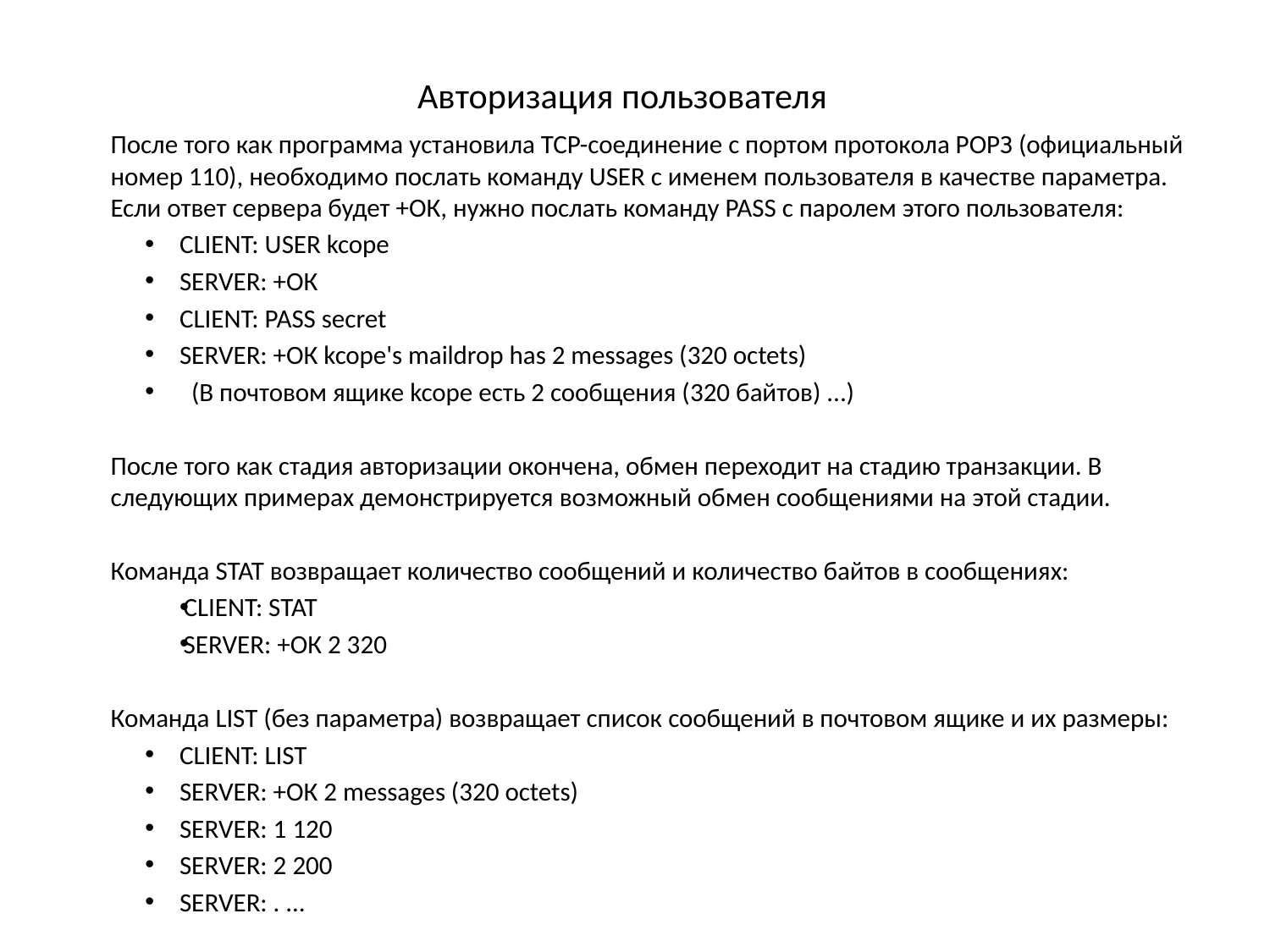

# Авторизация пользователя

После того как программа установила TCP-соединение с портом протокола РОРЗ (официальный номер 110), необходимо послать команду USER с именем пользователя в качестве параметра. Если ответ сервера будет +ОК, нужно послать команду PASS с паролем этого пользователя:
CLIENT: USER kcope
SERVER: +ОК
CLIENT: PASS secret
SERVER: +ОК kcope's maildrop has 2 messages (320 octets)
  (В почтовом ящике kcope есть 2 сообщения (320 байтов) ...)

После того как стадия авторизации окончена, обмен переходит на стадию транзакции. В следующих примерах демонстрируется возможный обмен сообщениями на этой стадии.

Команда STAT возвращает количество сообщений и количество байтов в сообщениях:
CLIENT: STAT
SERVER: +ОК 2 320

Команда LIST (без параметра) возвращает список сообщений в почтовом ящике и их размеры:
CLIENT: LIST
SERVER: +ОК 2 messages (320 octets)
SERVER: 1 120
SERVER: 2 200
SERVER: . ...